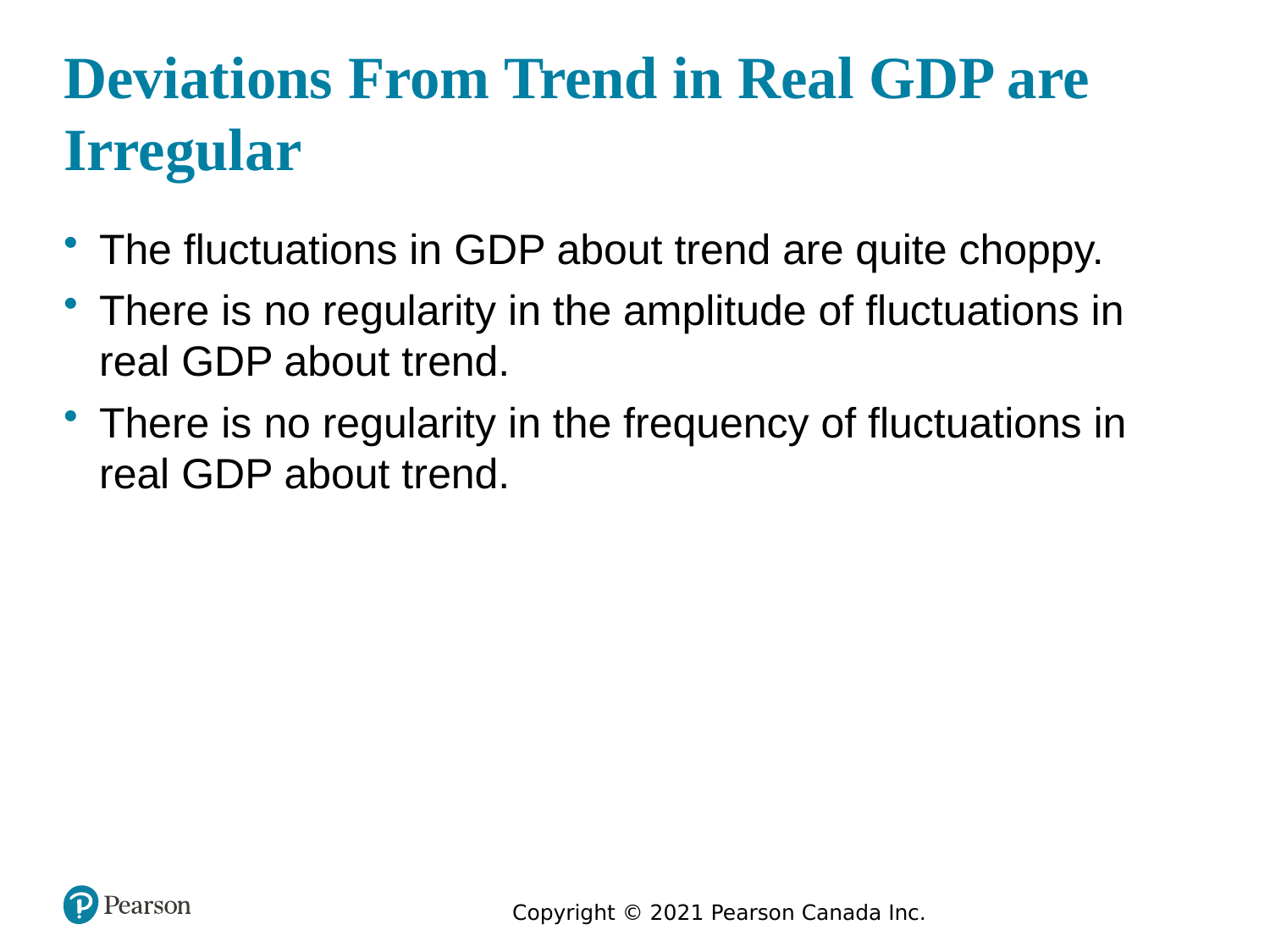

# Deviations From Trend in Real GDP are Irregular
The fluctuations in GDP about trend are quite choppy.
There is no regularity in the amplitude of fluctuations in real GDP about trend.
There is no regularity in the frequency of fluctuations in real GDP about trend.